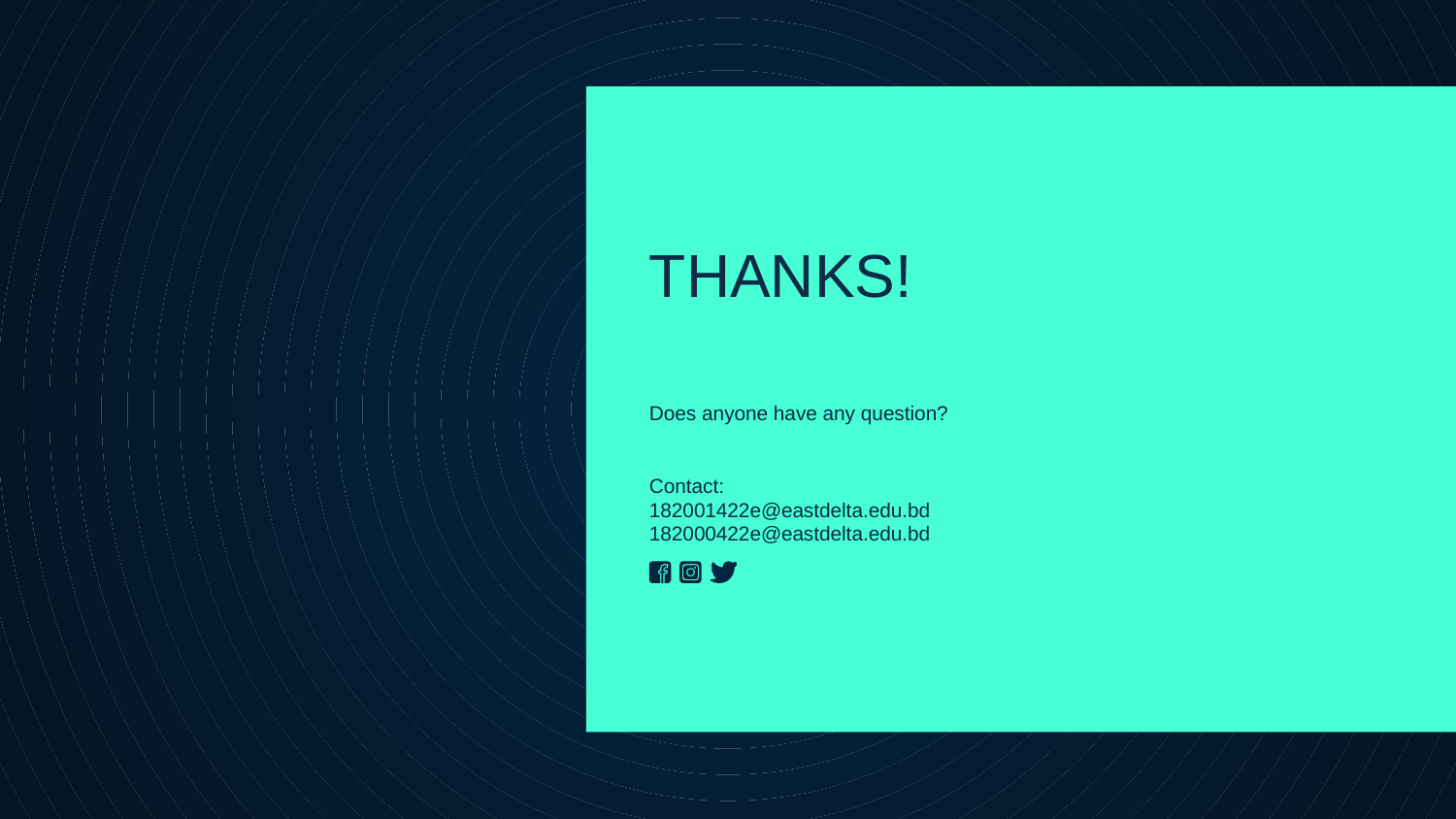

# THANKS!
Does anyone have any question?

Contact:dyou
182001422e@eastdelta.edu.bdfreepik.com
182000422e@eastdelta.edu.bd